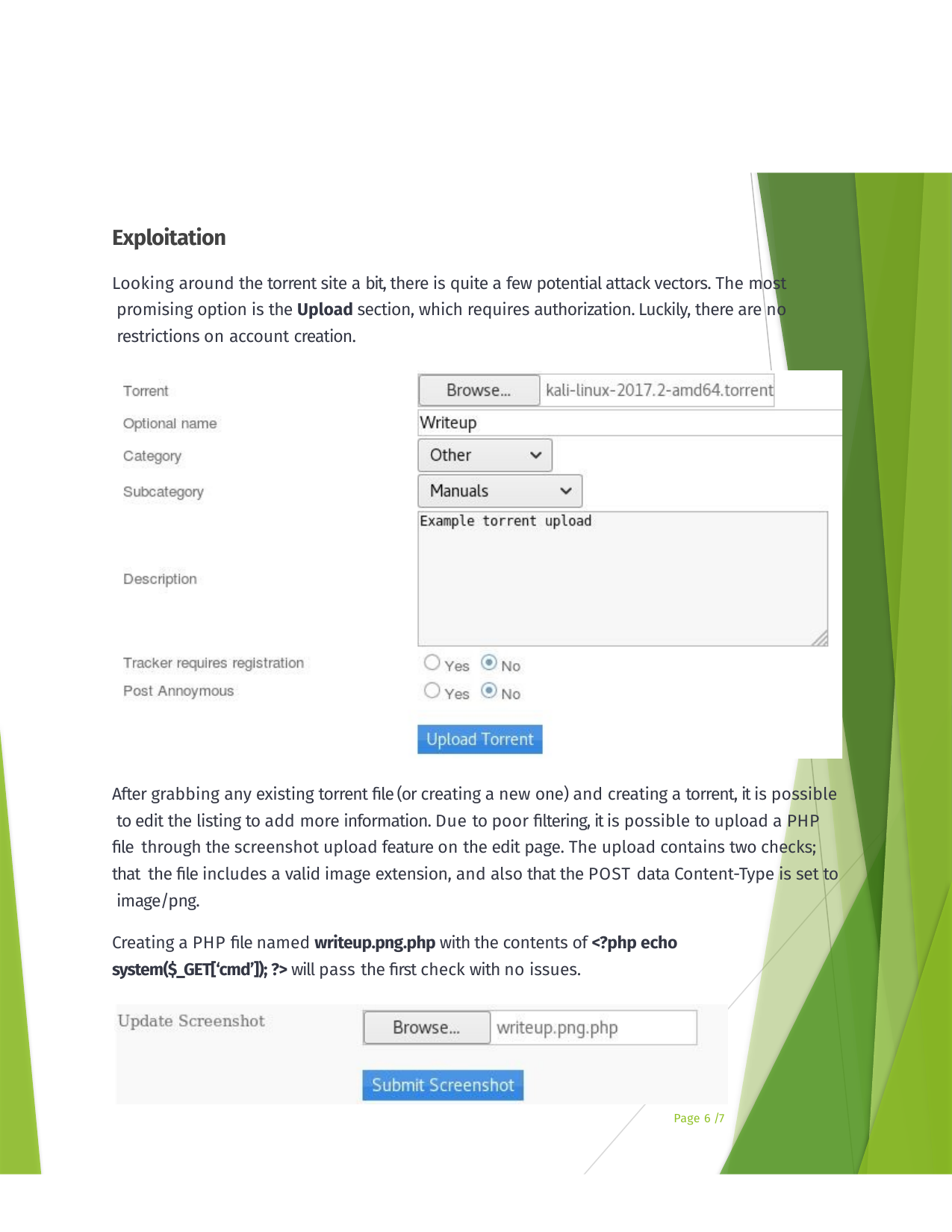

Exploitation
Looking around the torrent site a bit, there is quite a few potential attack vectors. The most  promising option is the Upload section, which requires authorization. Luckily, there are no  restrictions on account creation.

After grabbing any existing torrent file (or creating a new one) and creating a torrent, it is possible  to edit the listing to add more information. Due to poor filtering, it is possible to upload a PHP file  through the screenshot upload feature on the edit page. The upload contains two checks; that  the file includes a valid image extension, and also that the POST data Content-Type is set to  image/png.
Creating a PHP file named writeup.png.php with the contents of <?php echo  system($_GET[‘cmd’]); ?> will pass the first check with no issues.

Page 6 / 7